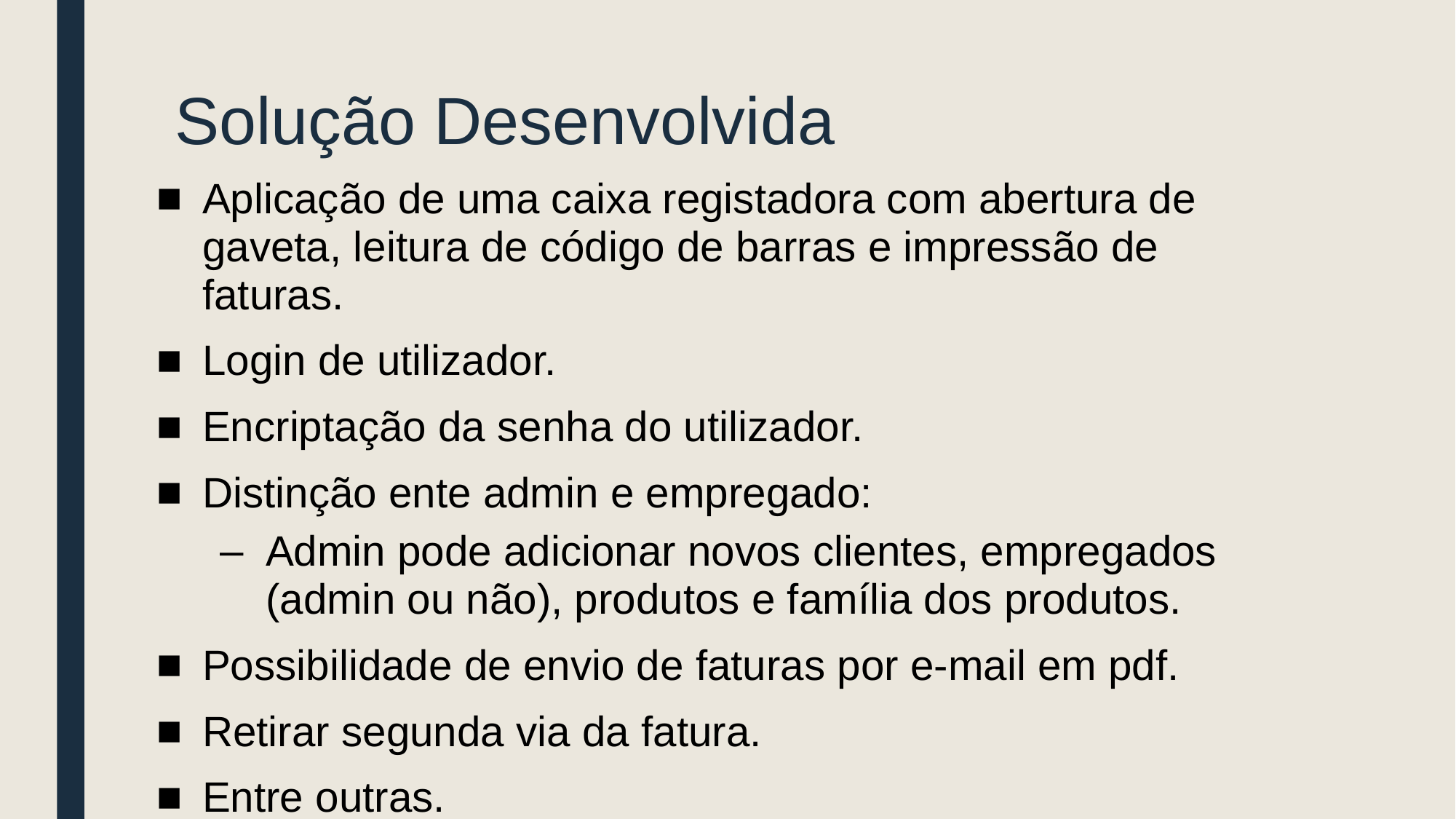

# Solução Desenvolvida
Aplicação de uma caixa registadora com abertura de gaveta, leitura de código de barras e impressão de faturas.
Login de utilizador.
Encriptação da senha do utilizador.
Distinção ente admin e empregado:
Admin pode adicionar novos clientes, empregados (admin ou não), produtos e família dos produtos.
Possibilidade de envio de faturas por e-mail em pdf.
Retirar segunda via da fatura.
Entre outras.